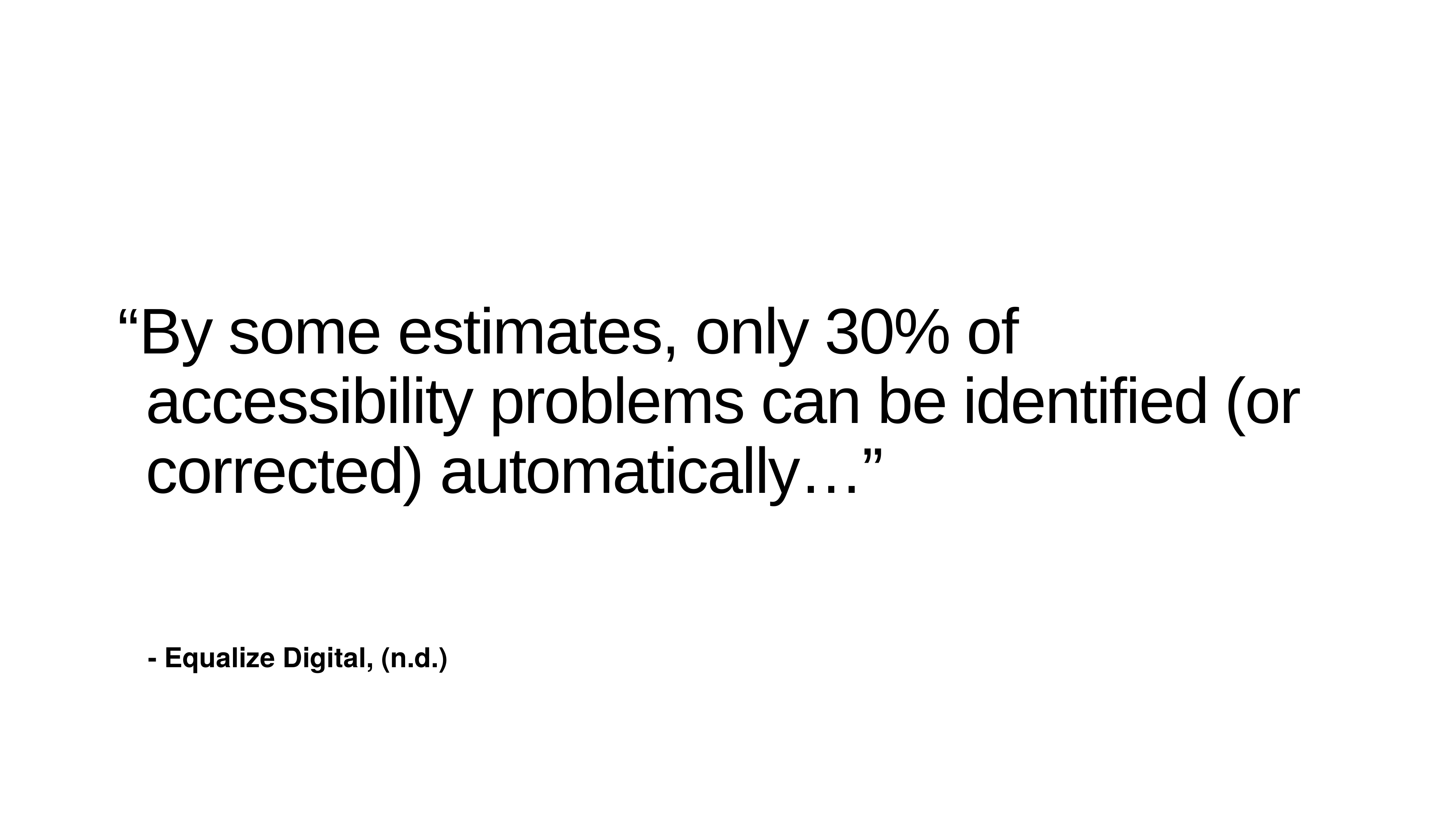

“By some estimates, only 30% of accessibility problems can be identified (or corrected) automatically…”
- Equalize Digital, (n.d.)